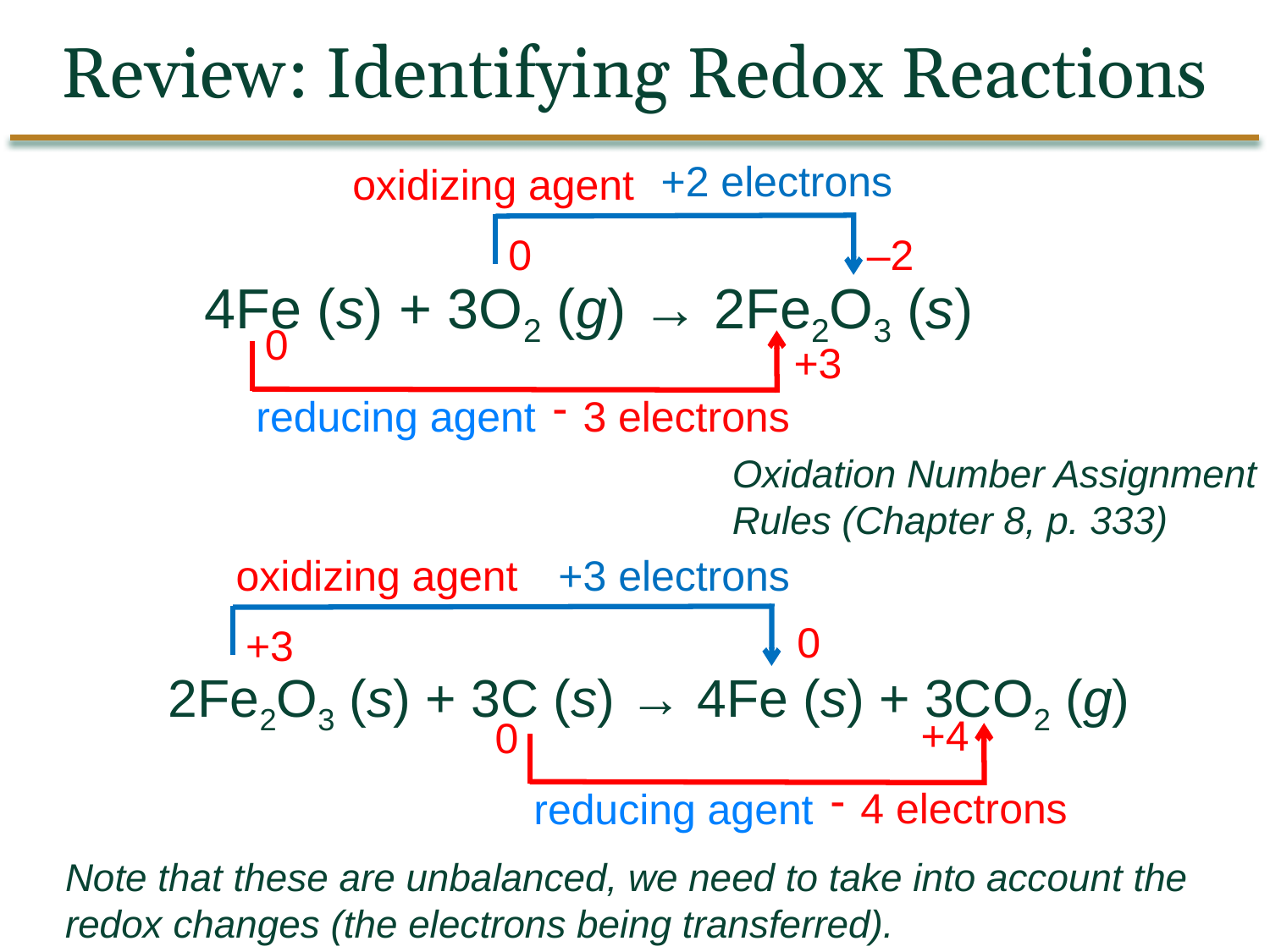

Review: Identifying Redox Reactions
+2 electrons
 oxidizing agent
–2
0
4Fe (s) + 3O2 (g) → 2Fe2O3 (s)
0
+3
reducing agent
3 electrons
Oxidation Number Assignment Rules (Chapter 8, p. 333)
+3 electrons
 oxidizing agent
0
+3
2Fe2O3 (s) + 3C (s) → 4Fe (s) + 3CO2 (g)
+4
0
reducing agent
4 electrons
Note that these are unbalanced, we need to take into account the redox changes (the electrons being transferred).